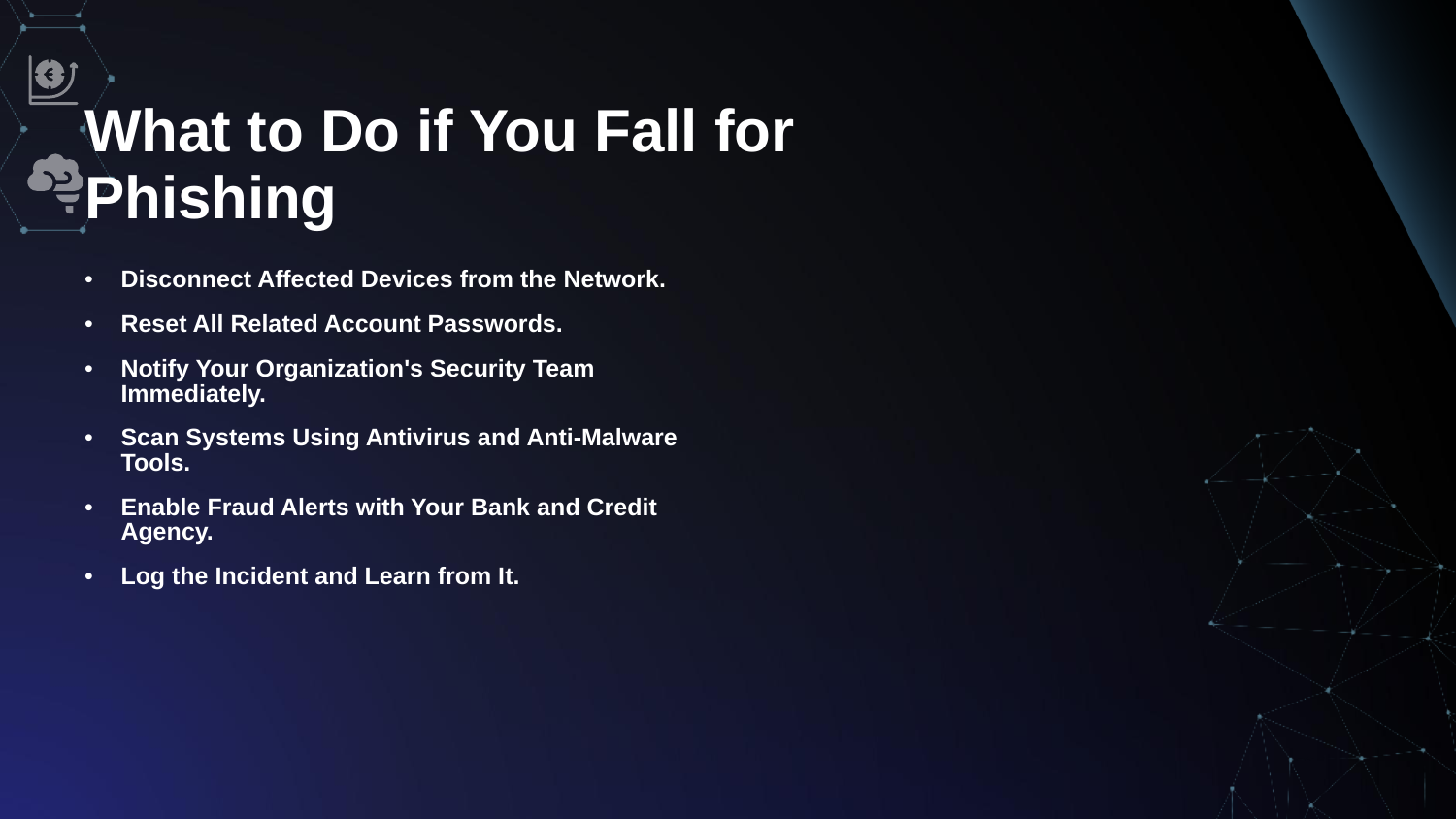

# What to Do if You Fall for Phishing
Disconnect Affected Devices from the Network.
Reset All Related Account Passwords.
Notify Your Organization's Security Team Immediately.
Scan Systems Using Antivirus and Anti-Malware Tools.
Enable Fraud Alerts with Your Bank and Credit Agency.
Log the Incident and Learn from It.